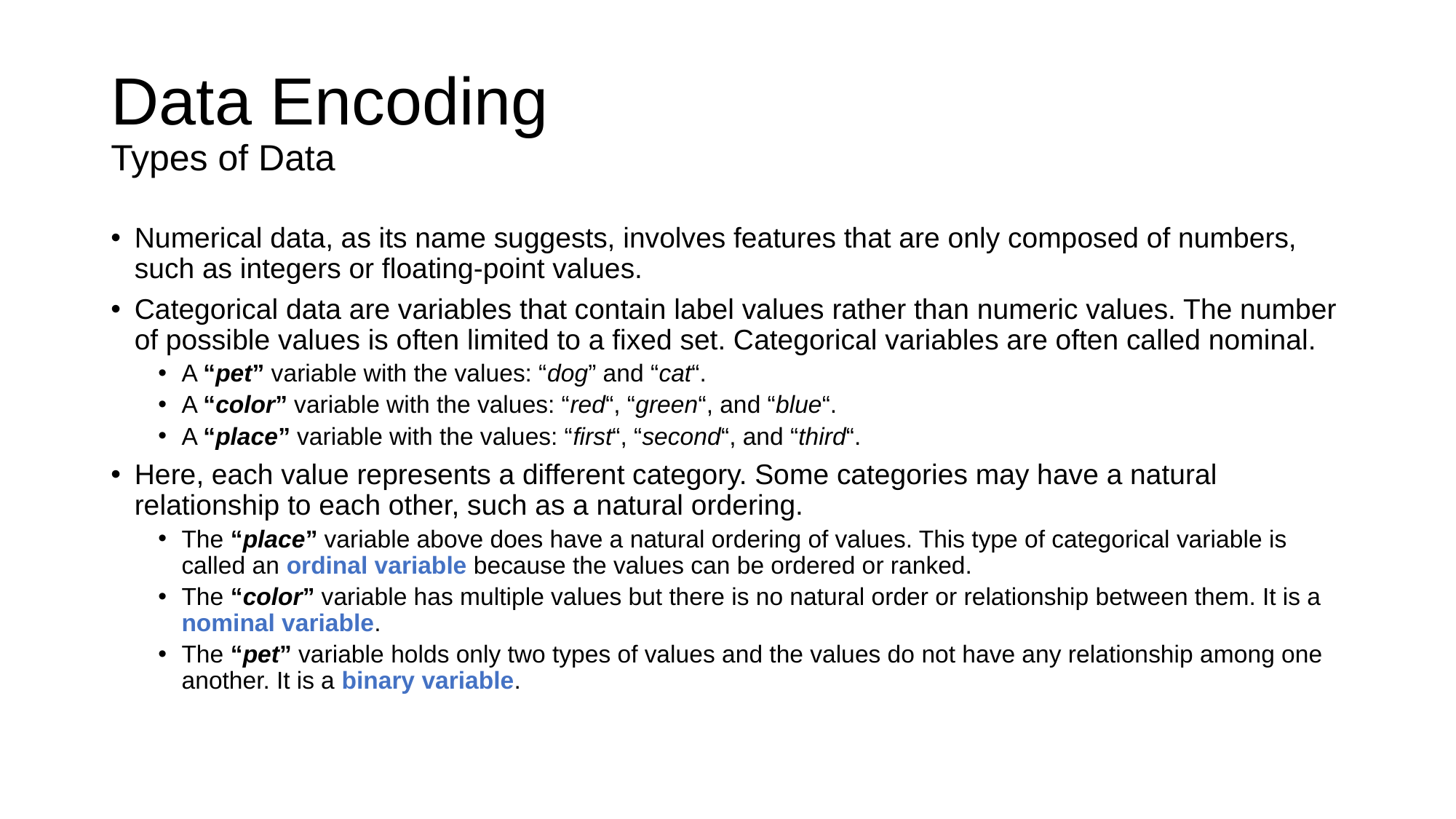

# Data Encoding Types of Data
Numerical data, as its name suggests, involves features that are only composed of numbers, such as integers or floating-point values.
Categorical data are variables that contain label values rather than numeric values. The number of possible values is often limited to a fixed set. Categorical variables are often called nominal.
A “pet” variable with the values: “dog” and “cat“.
A “color” variable with the values: “red“, “green“, and “blue“.
A “place” variable with the values: “first“, “second“, and “third“.
Here, each value represents a different category. Some categories may have a natural relationship to each other, such as a natural ordering.
The “place” variable above does have a natural ordering of values. This type of categorical variable is called an ordinal variable because the values can be ordered or ranked.
The “color” variable has multiple values but there is no natural order or relationship between them. It is a nominal variable.
The “pet” variable holds only two types of values and the values do not have any relationship among one another. It is a binary variable.